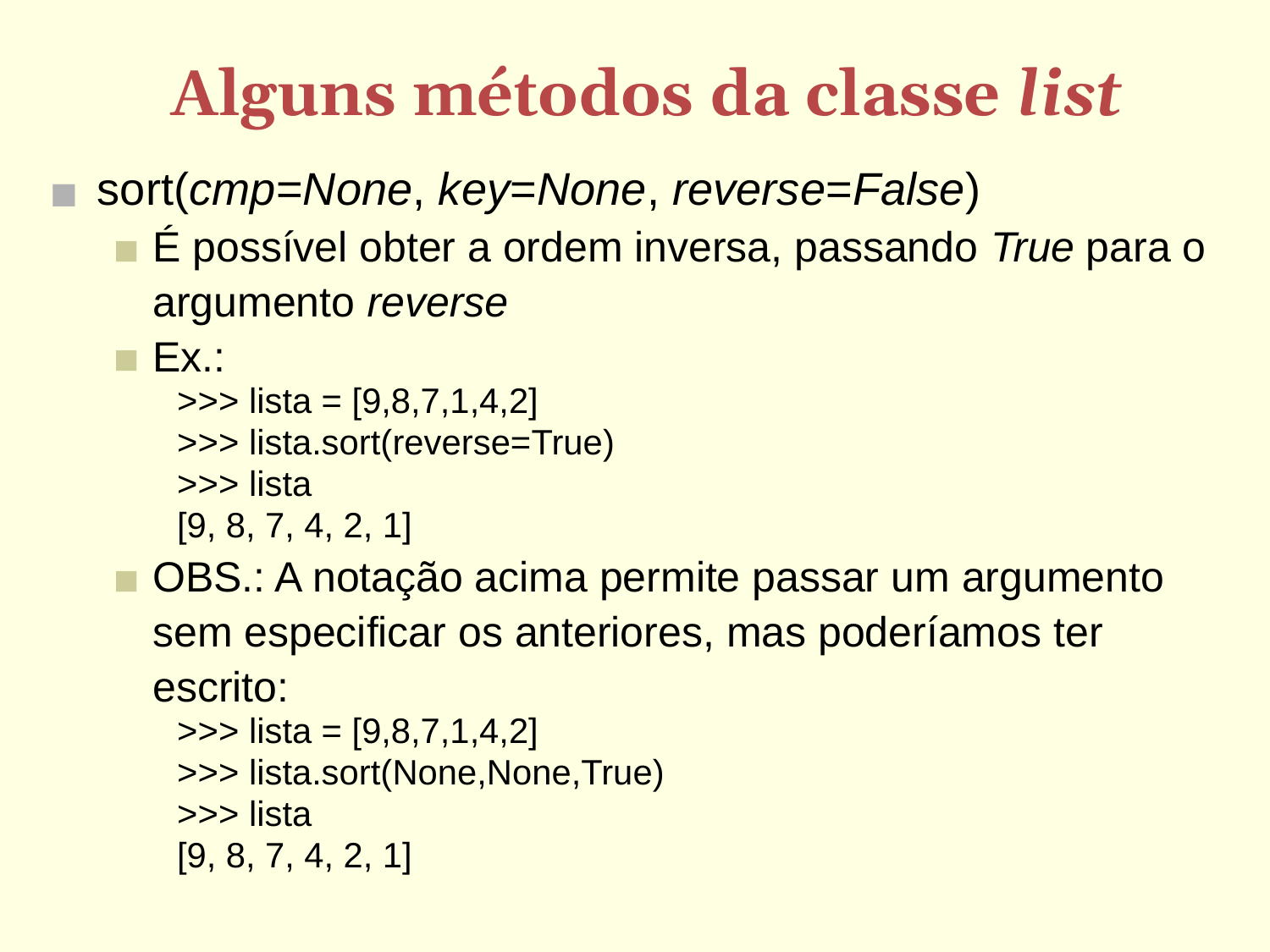

# Alguns métodos da classe list
sort(cmp=None, key=None, reverse=False)‏
É possível obter a ordem inversa, passando True para o argumento reverse
Ex.:
>>> lista = [9,8,7,1,4,2]
>>> lista.sort(reverse=True)‏
>>> lista
[9, 8, 7, 4, 2, 1]
OBS.: A notação acima permite passar um argumento sem especificar os anteriores, mas poderíamos ter escrito:
>>> lista = [9,8,7,1,4,2]
>>> lista.sort(None,None,True)‏
>>> lista
[9, 8, 7, 4, 2, 1]